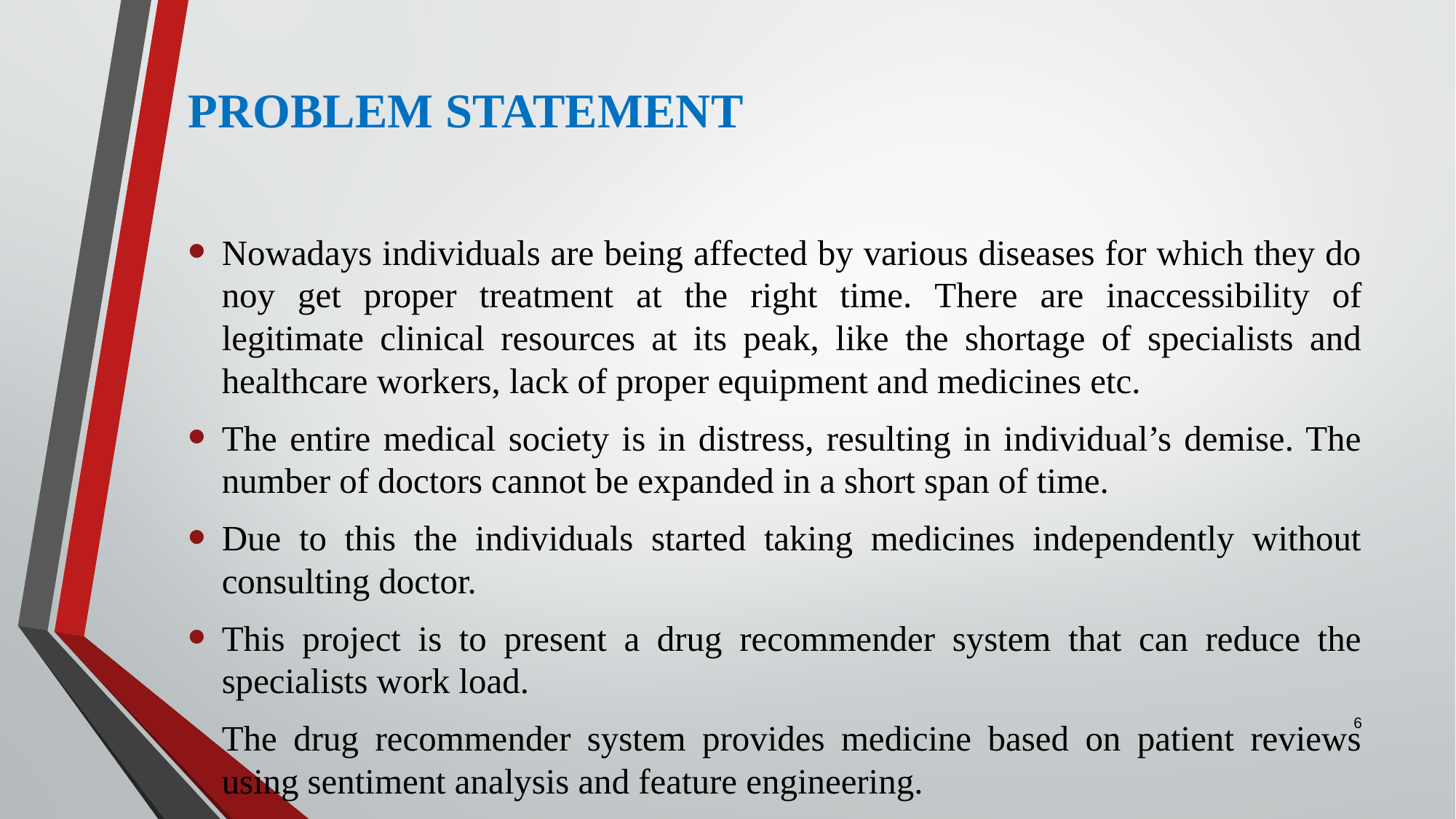

# PROBLEM STATEMENT
Nowadays individuals are being affected by various diseases for which they do noy get proper treatment at the right time. There are inaccessibility of legitimate clinical resources at its peak, like the shortage of specialists and healthcare workers, lack of proper equipment and medicines etc.
The entire medical society is in distress, resulting in individual’s demise. The number of doctors cannot be expanded in a short span of time.
Due to this the individuals started taking medicines independently without consulting doctor.
This project is to present a drug recommender system that can reduce the specialists work load.
The drug recommender system provides medicine based on patient reviews using sentiment analysis and feature engineering.

6